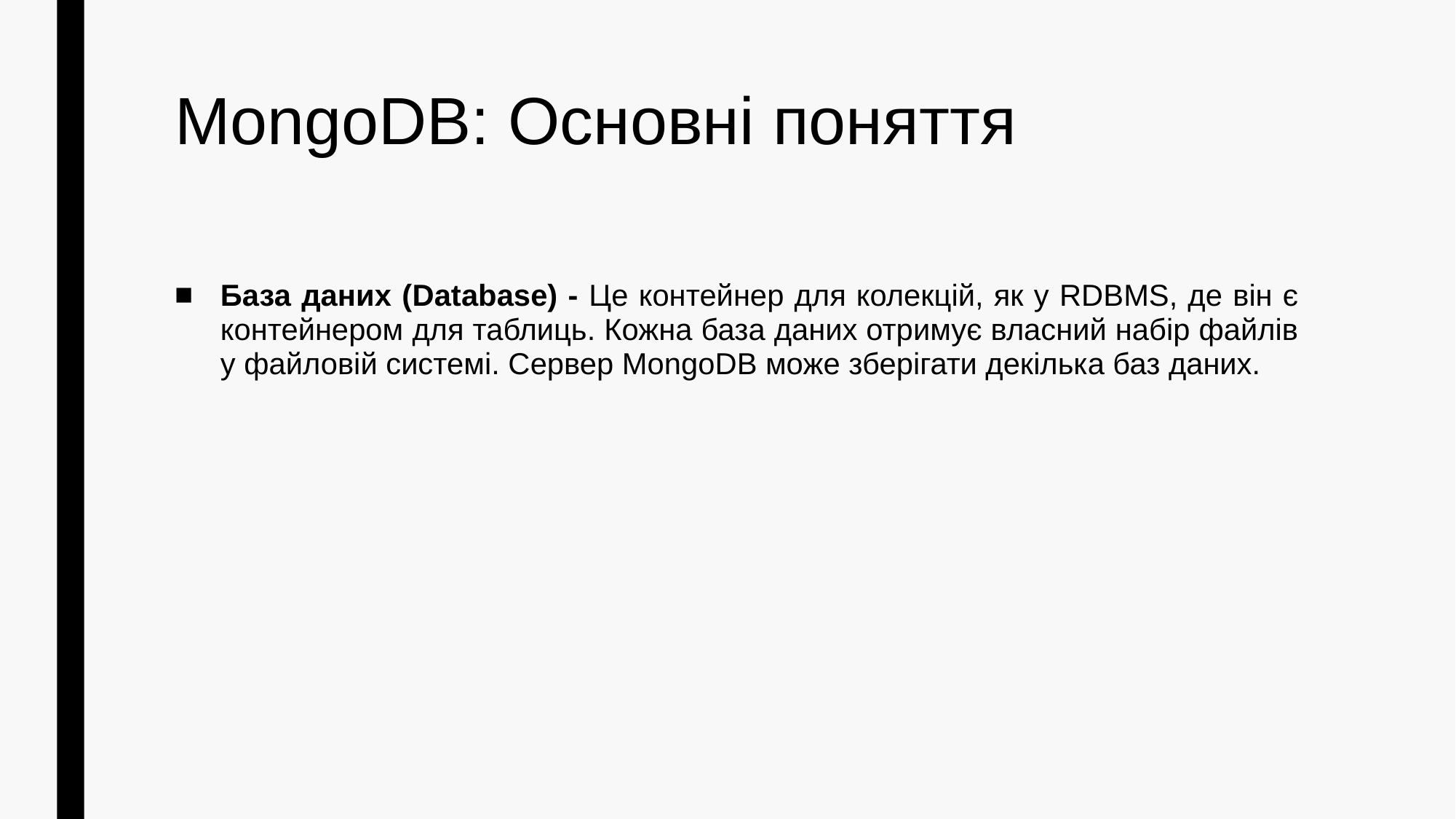

# MongoDB: Основні поняття
База даних (Database) - Це контейнер для колекцій, як у RDBMS, де він є контейнером для таблиць. Кожна база даних отримує власний набір файлів у файловій системі. Сервер MongoDB може зберігати декілька баз даних.